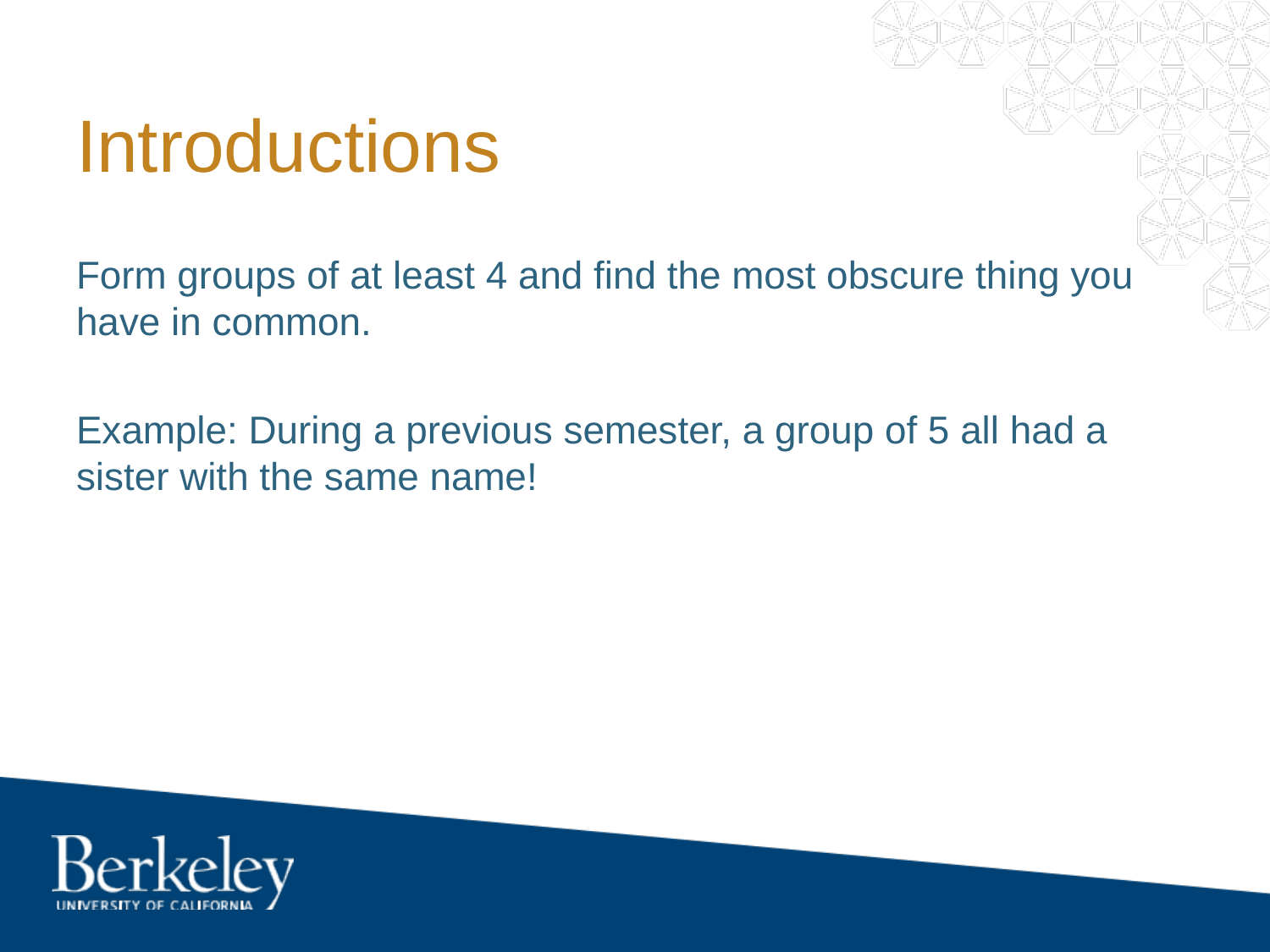

# Introductions
Form groups of at least 4 and find the most obscure thing you have in common.

Example: During a previous semester, a group of 5 all had a sister with the same name!